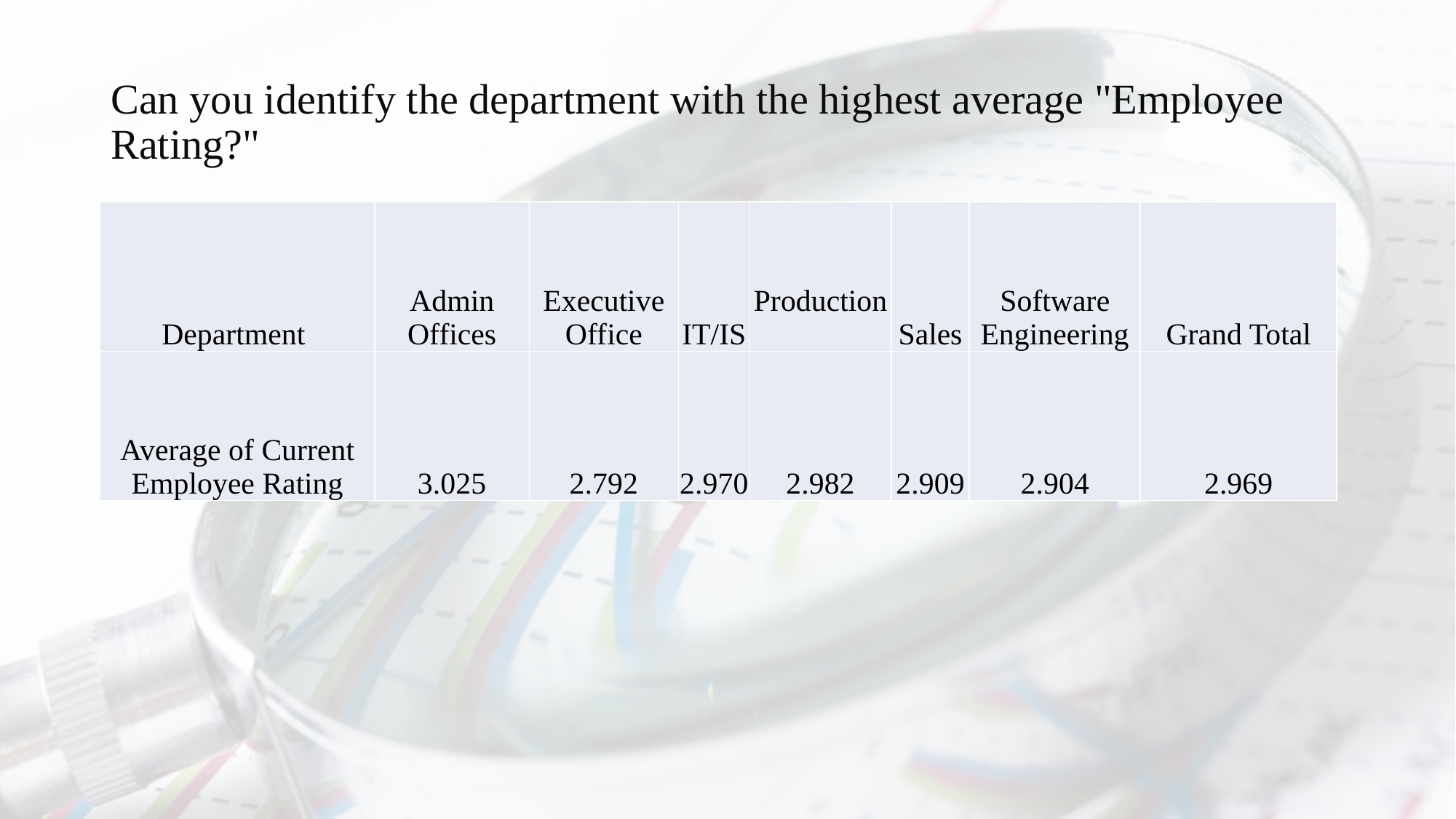

# Can you identify the department with the highest average "Employee Rating?"
| Department | Admin Offices | Executive Office | IT/IS | Production | Sales | Software Engineering | Grand Total |
| --- | --- | --- | --- | --- | --- | --- | --- |
| Average of Current Employee Rating | 3.025 | 2.792 | 2.970 | 2.982 | 2.909 | 2.904 | 2.969 |